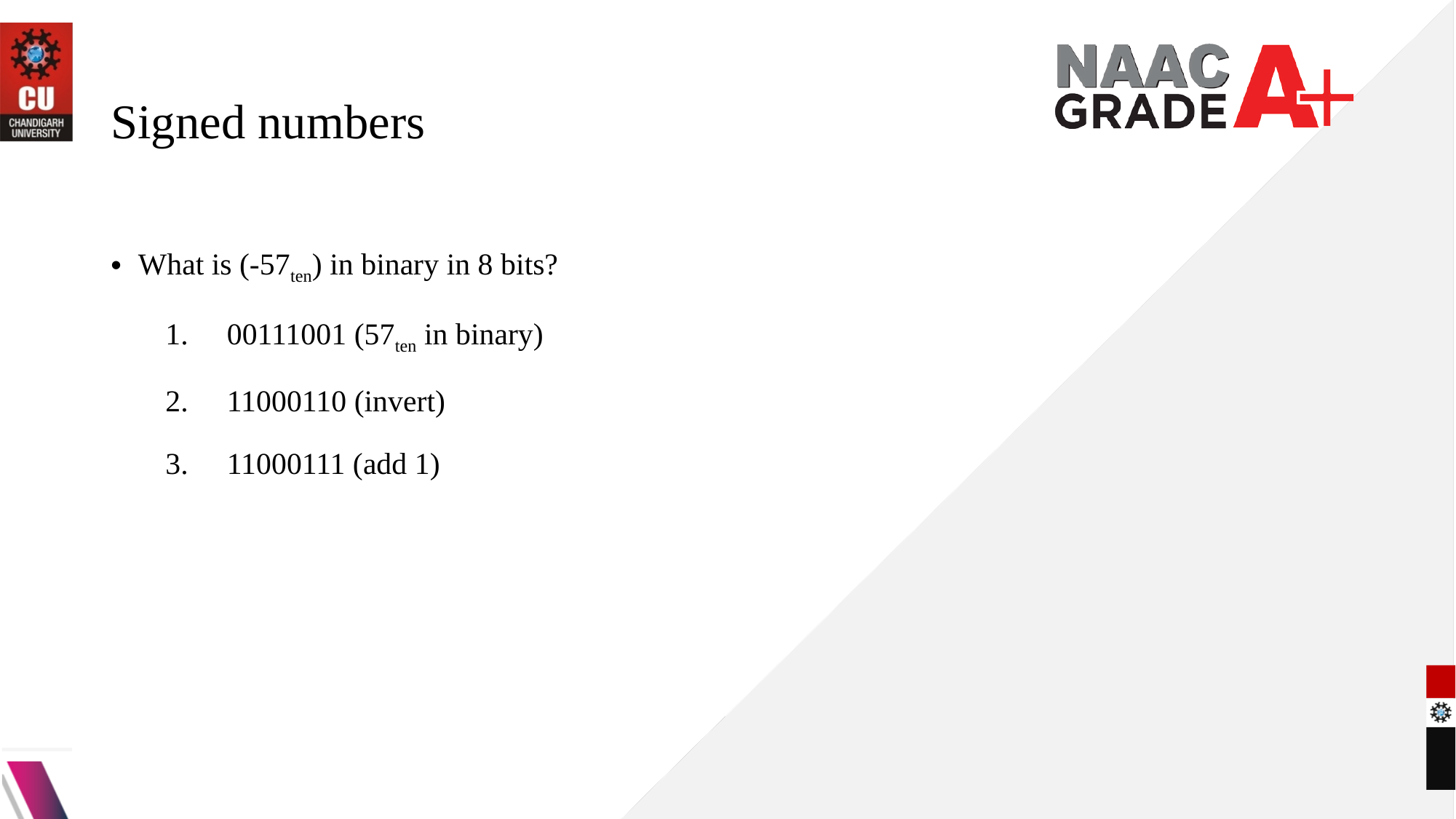

# Signed numbers
What is (-57ten) in binary in 8 bits?
00111001 (57ten in binary)
11000110 (invert)
11000111 (add 1)